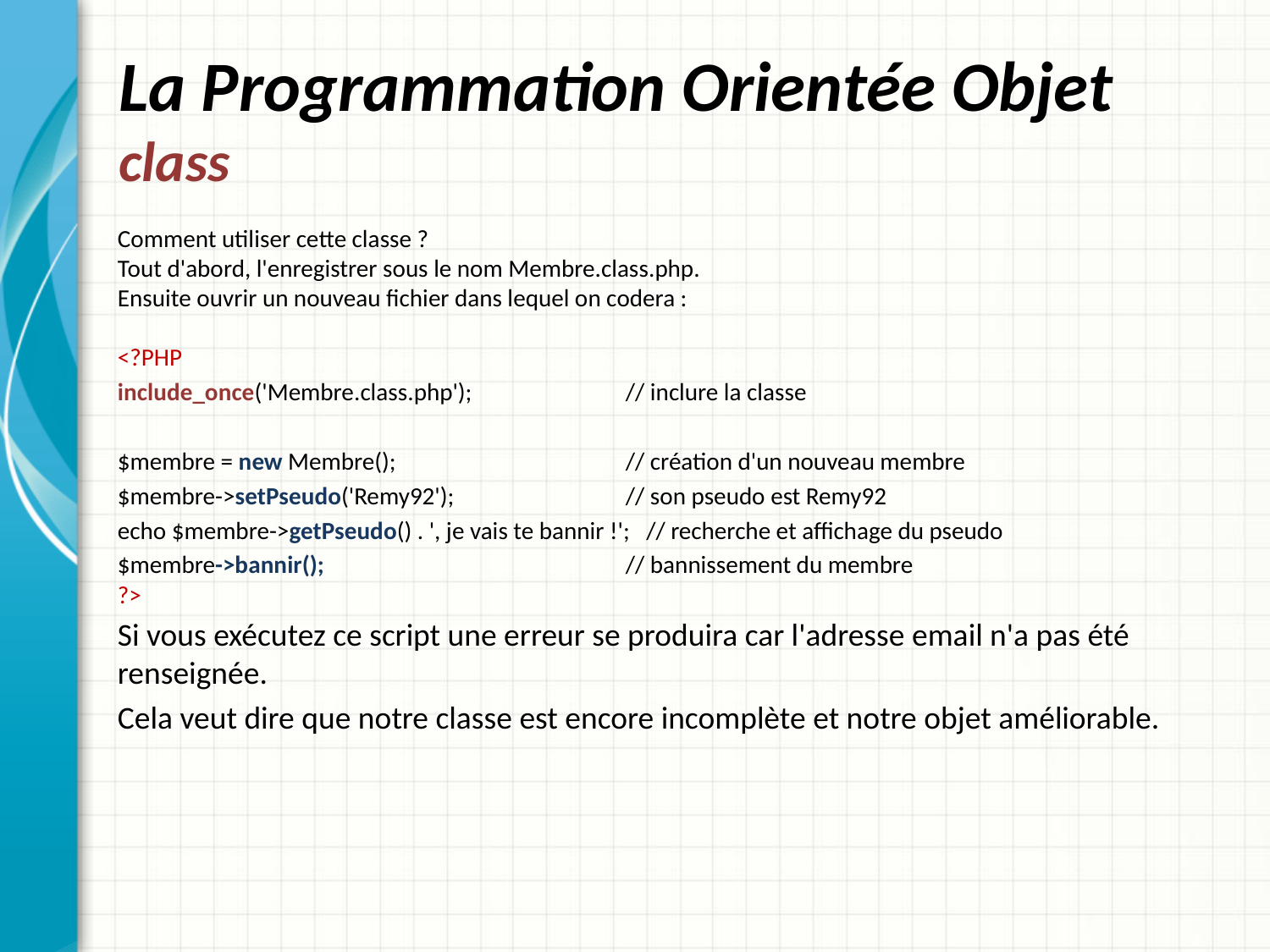

# La Programmation Orientée Objet class
Comment utiliser cette classe ?
Tout d'abord, l'enregistrer sous le nom Membre.class.php.
Ensuite ouvrir un nouveau fichier dans lequel on codera :

<?PHP
include_once('Membre.class.php');		// inclure la classe

$membre = new Membre();		// création d'un nouveau membre
$membre->setPseudo('Remy92');		// son pseudo est Remy92
echo $membre->getPseudo() . ', je vais te bannir !';   // recherche et affichage du pseudo
$membre->bannir();			// bannissement du membre
?>
Si vous exécutez ce script une erreur se produira car l'adresse email n'a pas été renseignée.
Cela veut dire que notre classe est encore incomplète et notre objet améliorable.